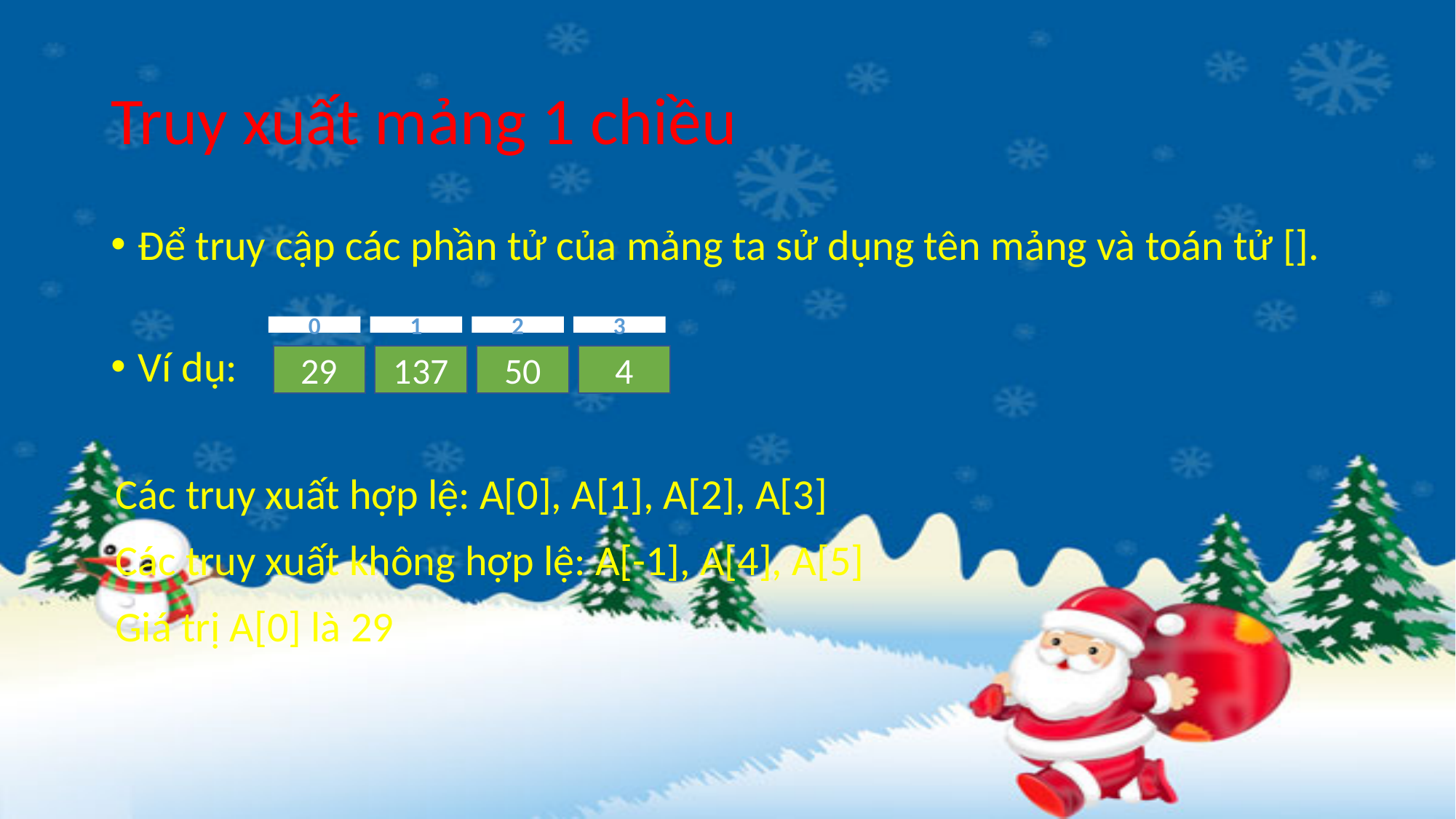

# Truy xuất mảng 1 chiều
Để truy cập các phần tử của mảng ta sử dụng tên mảng và toán tử [].

Ví dụ:

Các truy xuất hợp lệ: A[0], A[1], A[2], A[3]
Các truy xuất không hợp lệ: A[-1], A[4], A[5]
Giá trị A[0] là 29
0
1
2
3
29
137
50
4